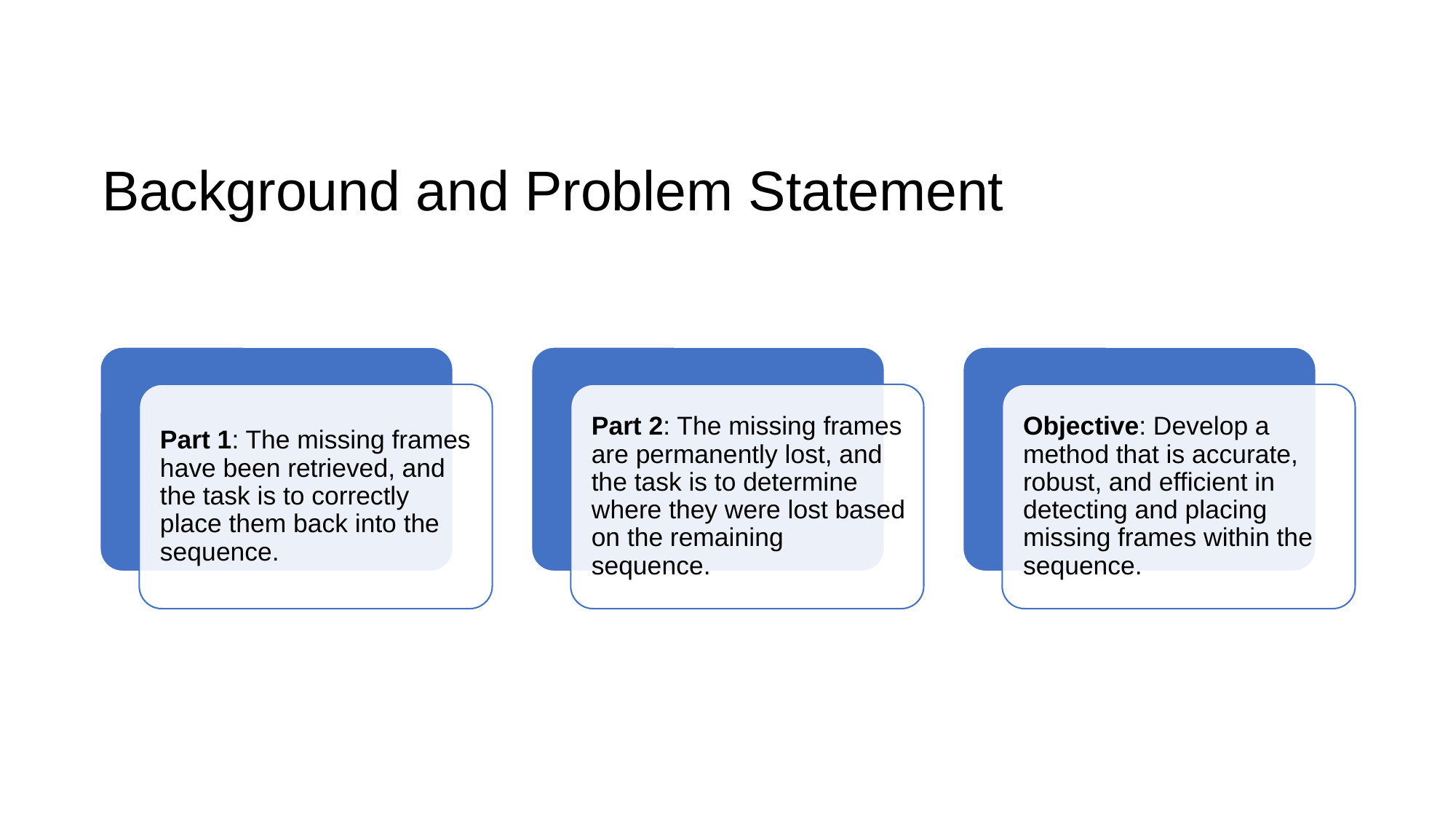

# Background and Problem Statement
Part 1: The missing frames have been retrieved, and the task is to correctly place them back into the sequence.
Part 2: The missing frames are permanently lost, and the task is to determine where they were lost based on the remaining sequence.
Objective: Develop a method that is accurate, robust, and efficient in detecting and placing missing frames within the sequence.